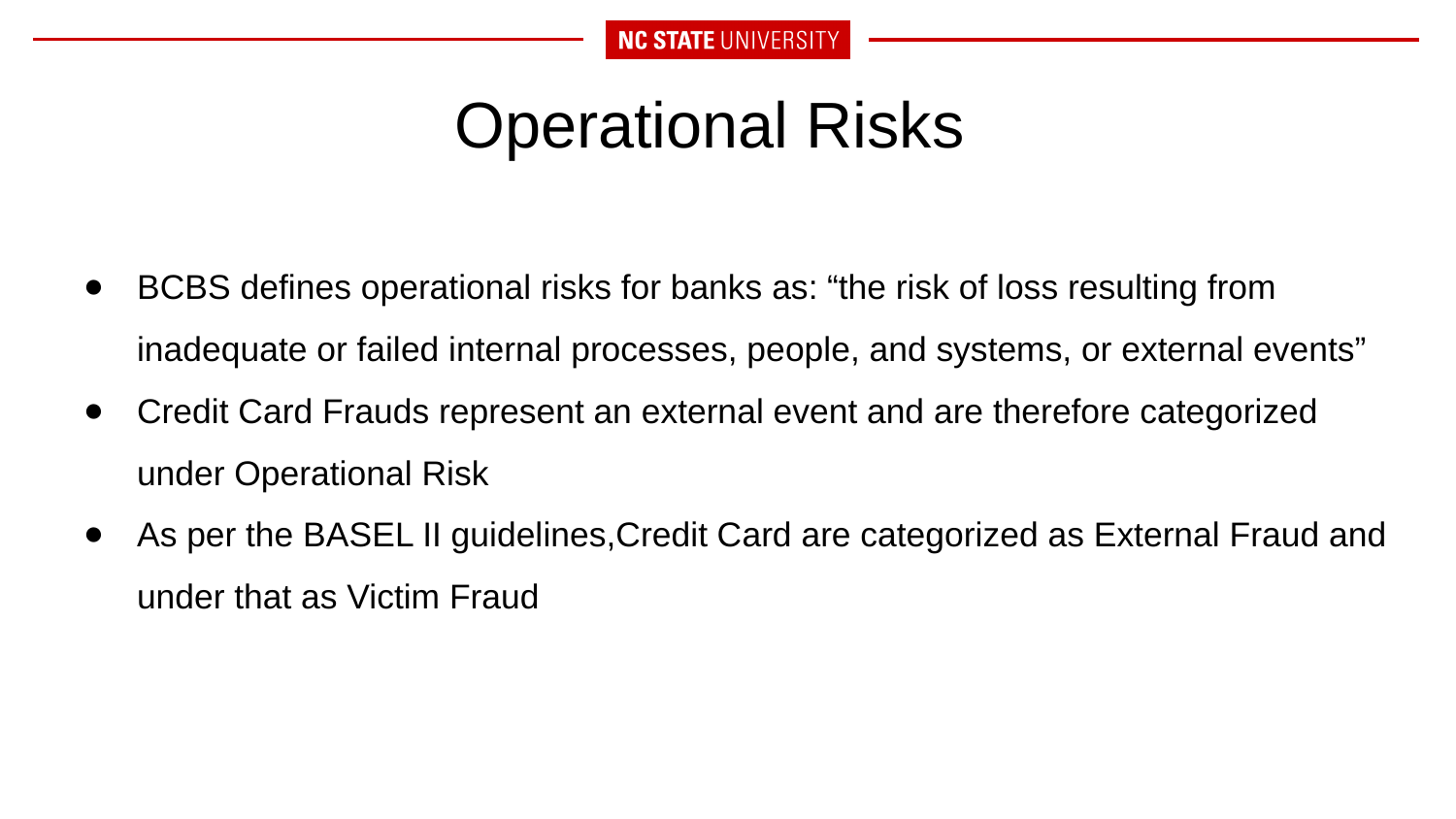

# Operational Risks

BCBS defines operational risks for banks as: “the risk of loss resulting from inadequate or failed internal processes, people, and systems, or external events”
Credit Card Frauds represent an external event and are therefore categorized under Operational Risk
As per the BASEL II guidelines,Credit Card are categorized as External Fraud and under that as Victim Fraud